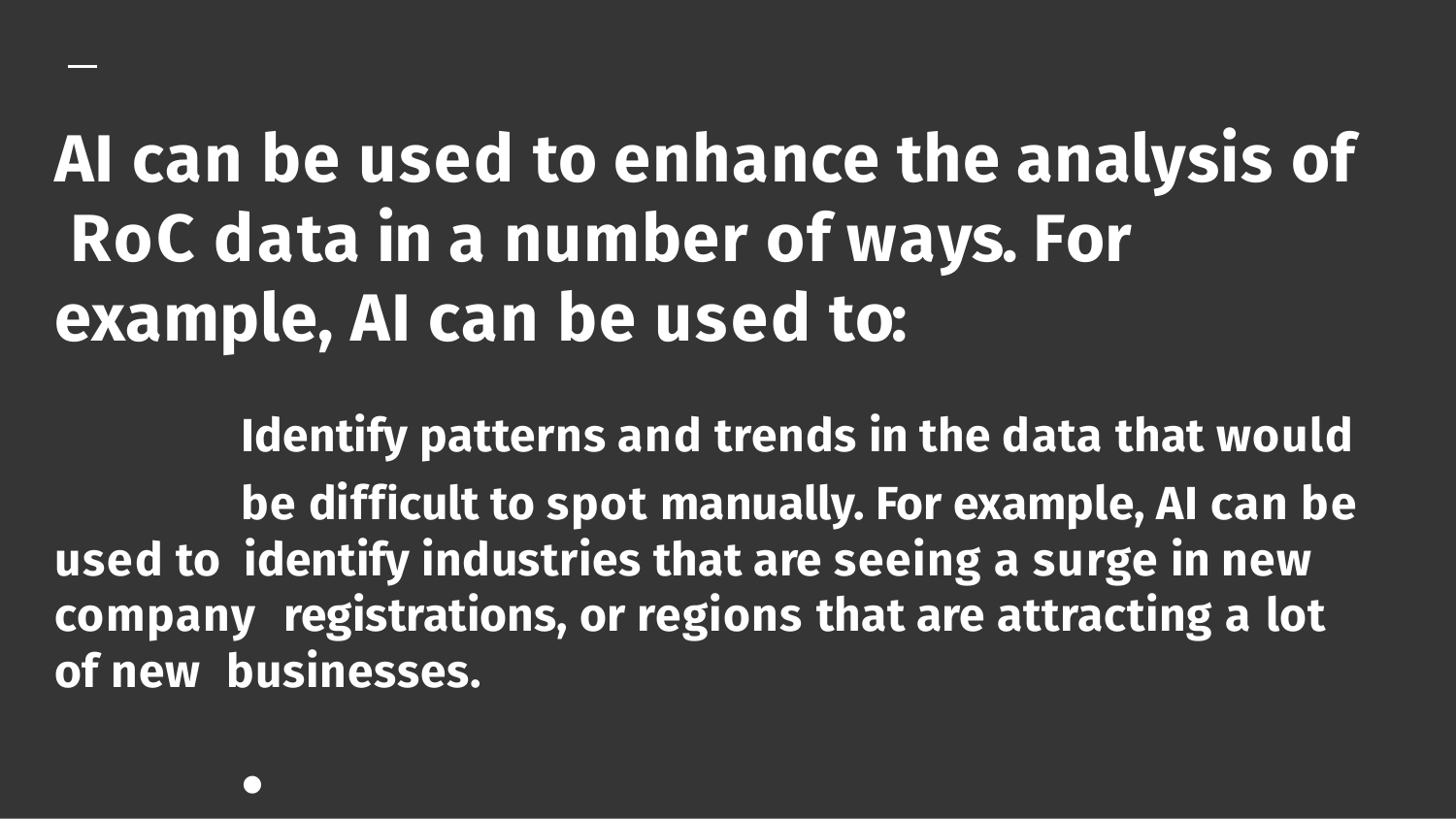

# AI can be used to enhance the analysis of  RoC data in a number of ways. For  example, AI can be used to:
Identify patterns and trends in the data that would
be diﬃcult to spot manually. For example, AI can be used to  identify industries that are seeing a surge in new company  registrations, or regions that are attracting a lot of new  businesses.
.